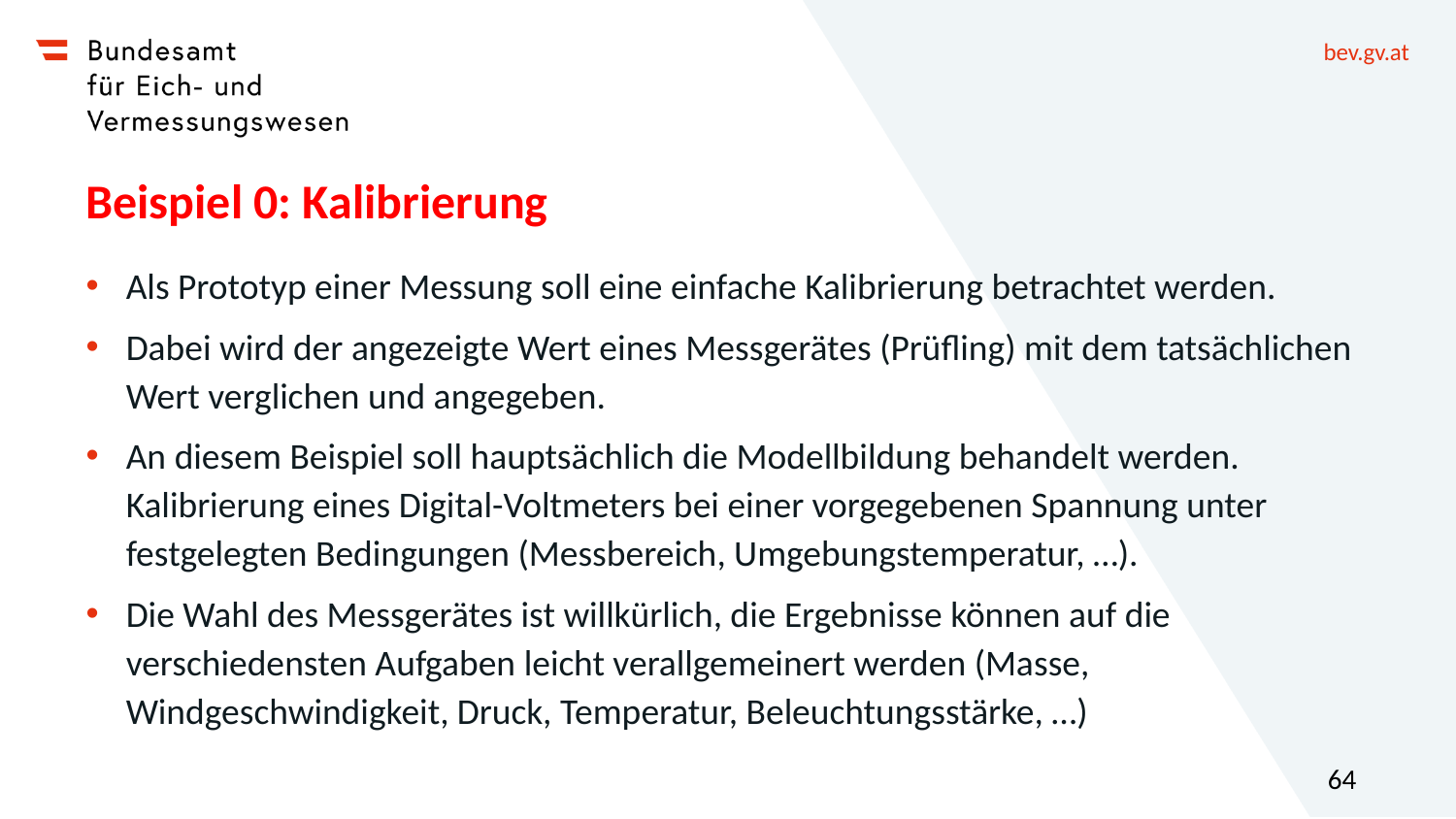

# Beispiel 0: Kalibrierung
Als Prototyp einer Messung soll eine einfache Kalibrierung betrachtet werden.
Dabei wird der angezeigte Wert eines Messgerätes (Prüfling) mit dem tatsächlichen Wert verglichen und angegeben.
An diesem Beispiel soll hauptsächlich die Modellbildung behandelt werden.
Kalibrierung eines Digital-Voltmeters bei einer vorgegebenen Spannung unter festgelegten Bedingungen (Messbereich, Umgebungstemperatur, …).
Die Wahl des Messgerätes ist willkürlich, die Ergebnisse können auf die verschiedensten Aufgaben leicht verallgemeinert werden (Masse, Windgeschwindigkeit, Druck, Temperatur, Beleuchtungsstärke, …)

64